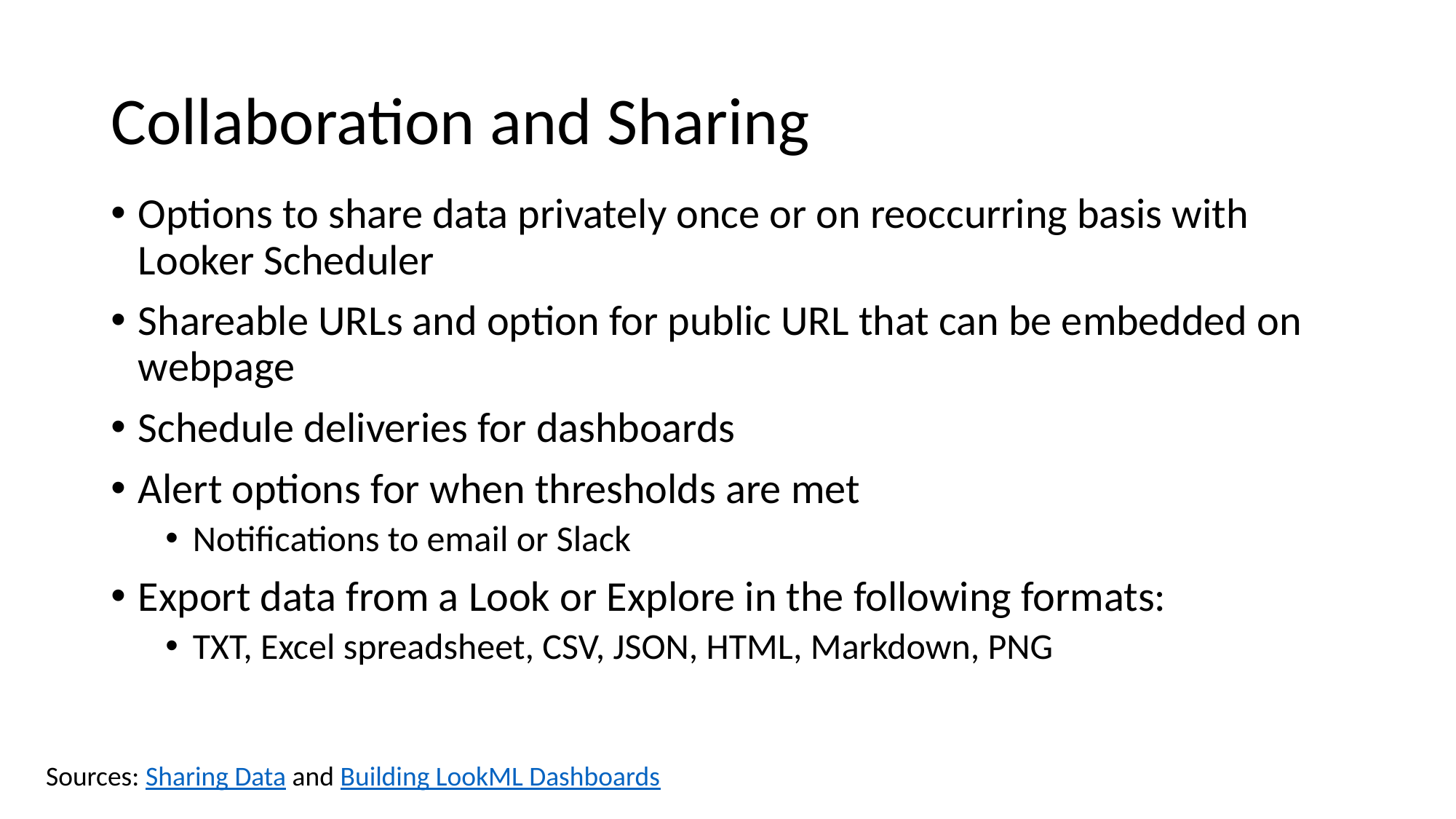

# Collaboration and Sharing
Options to share data privately once or on reoccurring basis with Looker Scheduler
Shareable URLs and option for public URL that can be embedded on webpage
Schedule deliveries for dashboards
Alert options for when thresholds are met
Notifications to email or Slack
Export data from a Look or Explore in the following formats:
TXT, Excel spreadsheet, CSV, JSON, HTML, Markdown, PNG
Sources: Sharing Data and Building LookML Dashboards